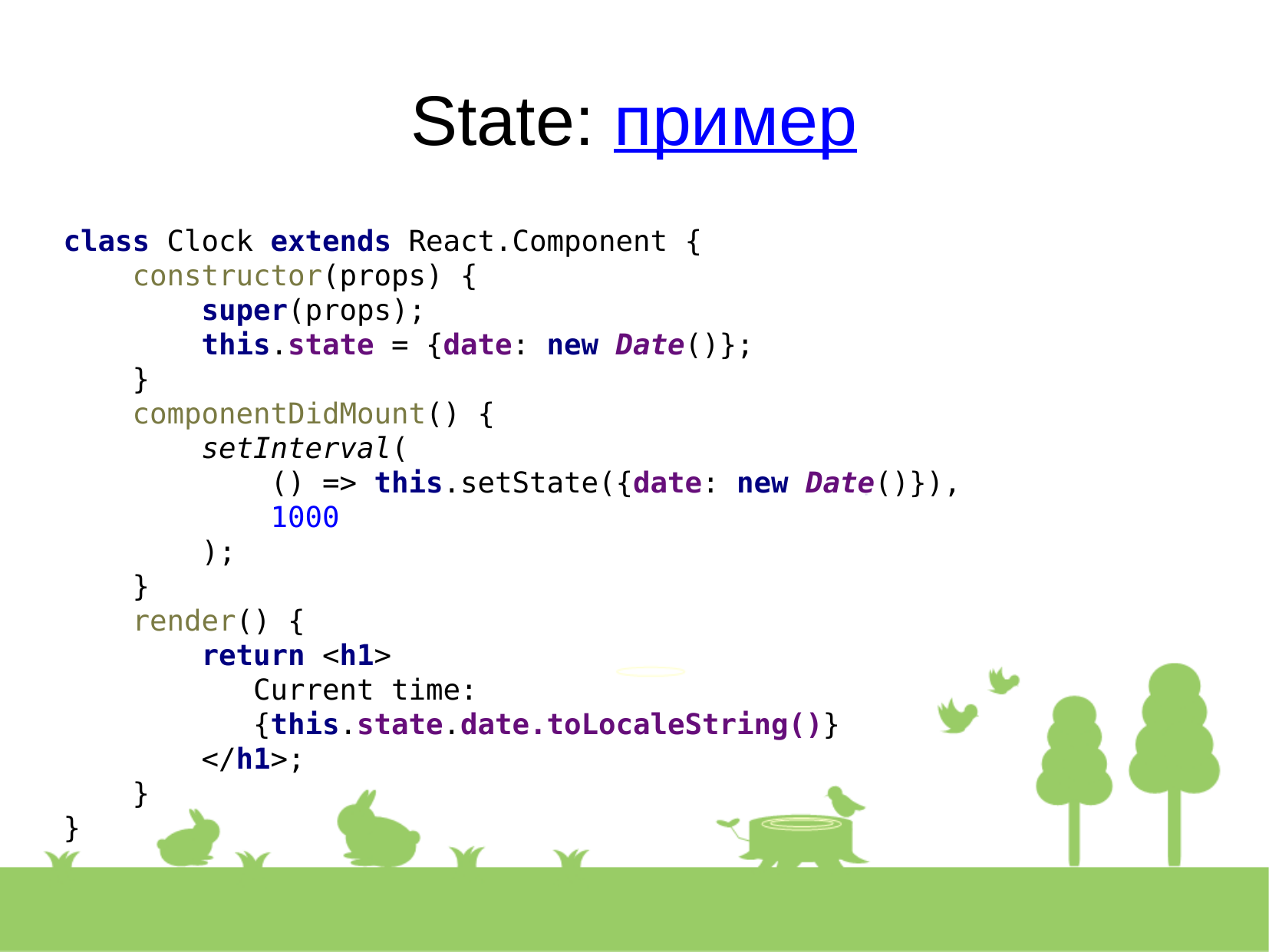

State: пример

class Clock extends React.Component {
    constructor(props) {
        super(props);
        this.state = {date: new Date()};
    }
    componentDidMount() {
        setInterval(
            () => this.setState({date: new Date()}),
            1000
        );
    }
    render() {
        return <h1>
           Current time:
           {this.state.date.toLocaleString()}
        </h1>;
    }
}